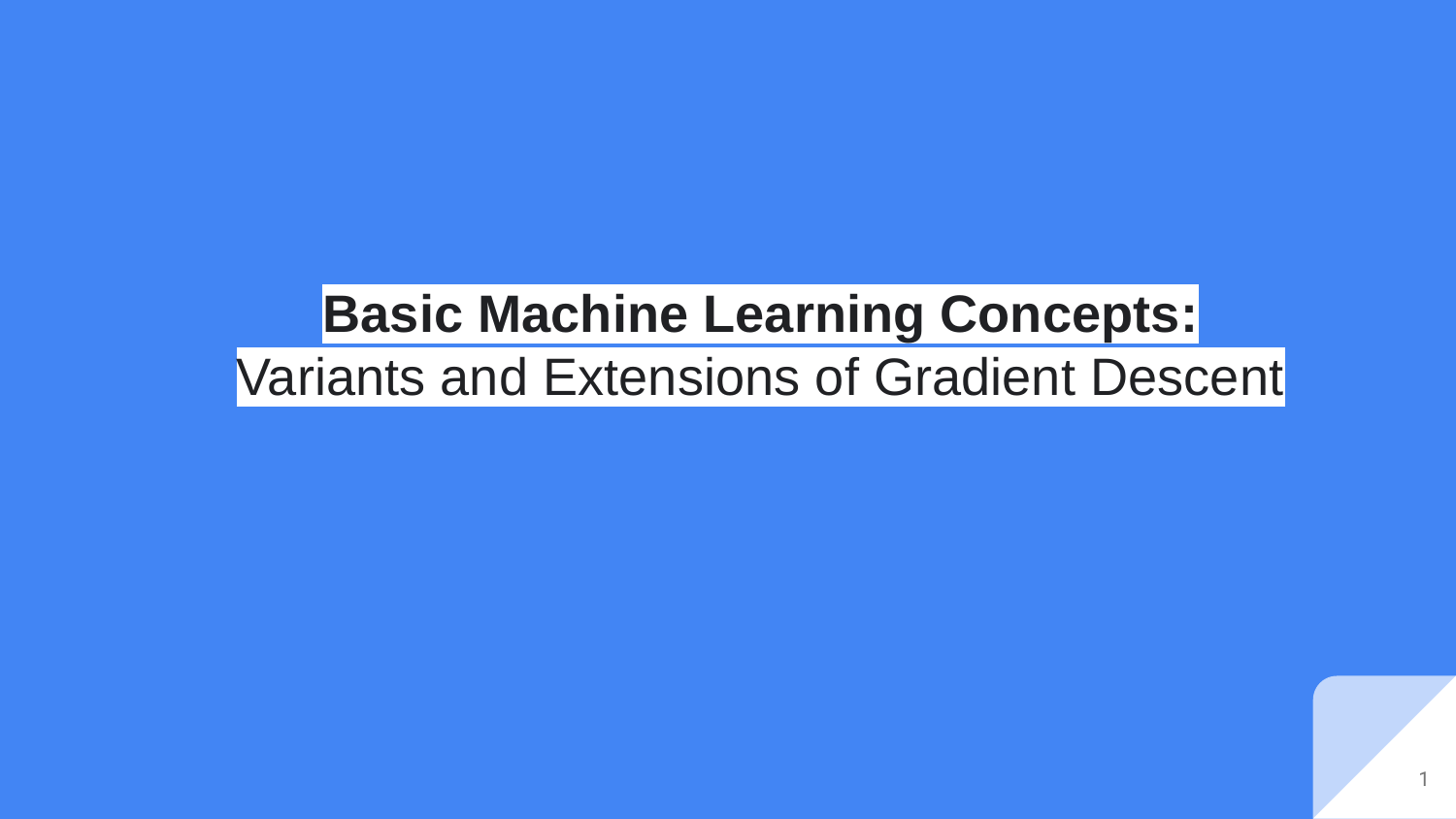

Basic Machine Learning Concepts:
Variants and Extensions of Gradient Descent
1